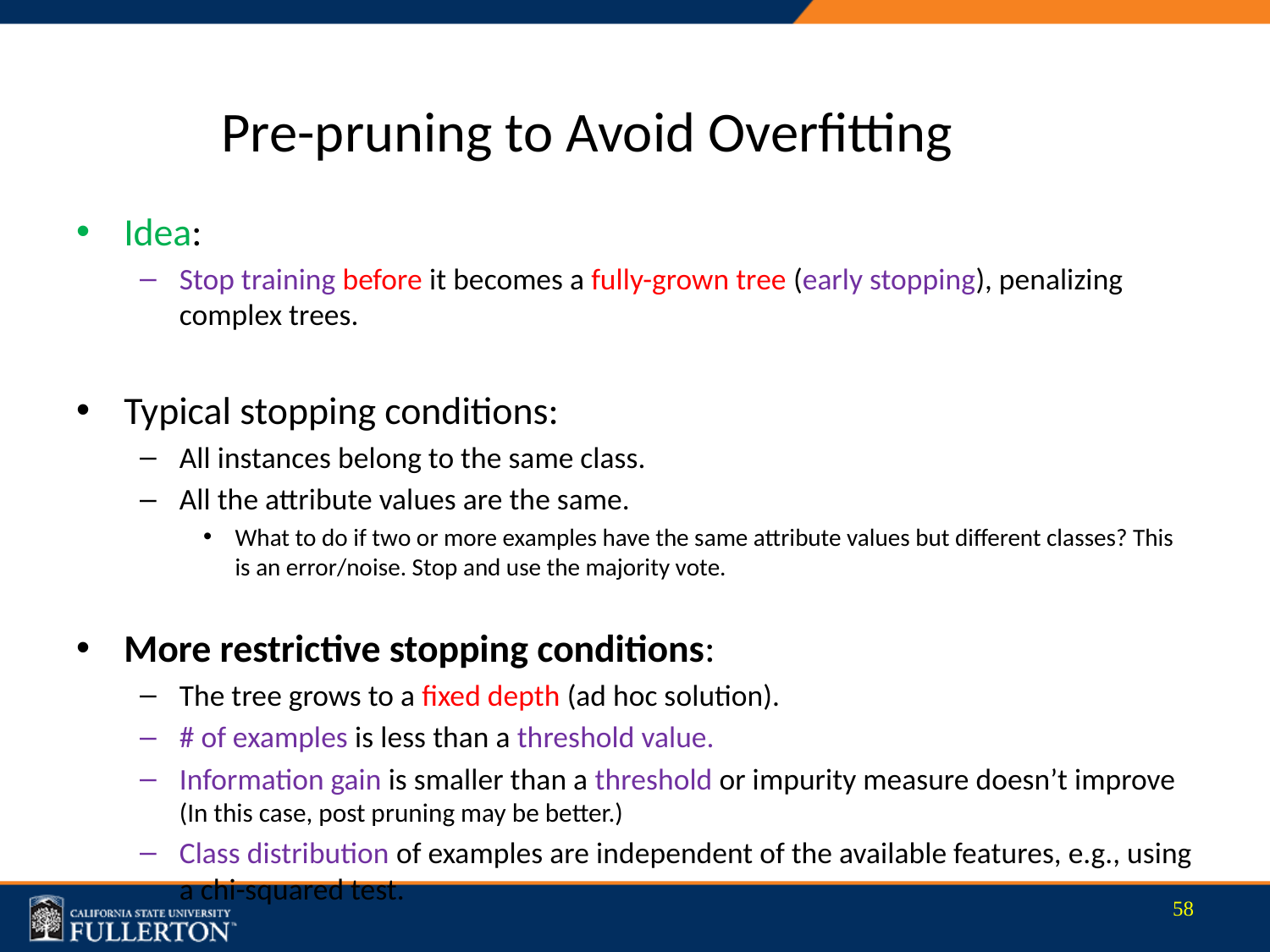

# Pre-pruning to Avoid Overfitting
Idea:
Stop training before it becomes a fully-grown tree (early stopping), penalizing complex trees.

Typical stopping conditions:
All instances belong to the same class.
All the attribute values are the same.
What to do if two or more examples have the same attribute values but different classes? This is an error/noise. Stop and use the majority vote.

More restrictive stopping conditions:
The tree grows to a fixed depth (ad hoc solution).
# of examples is less than a threshold value.
Information gain is smaller than a threshold or impurity measure doesn’t improve (In this case, post pruning may be better.)
Class distribution of examples are independent of the available features, e.g., using a chi-squared test.
58